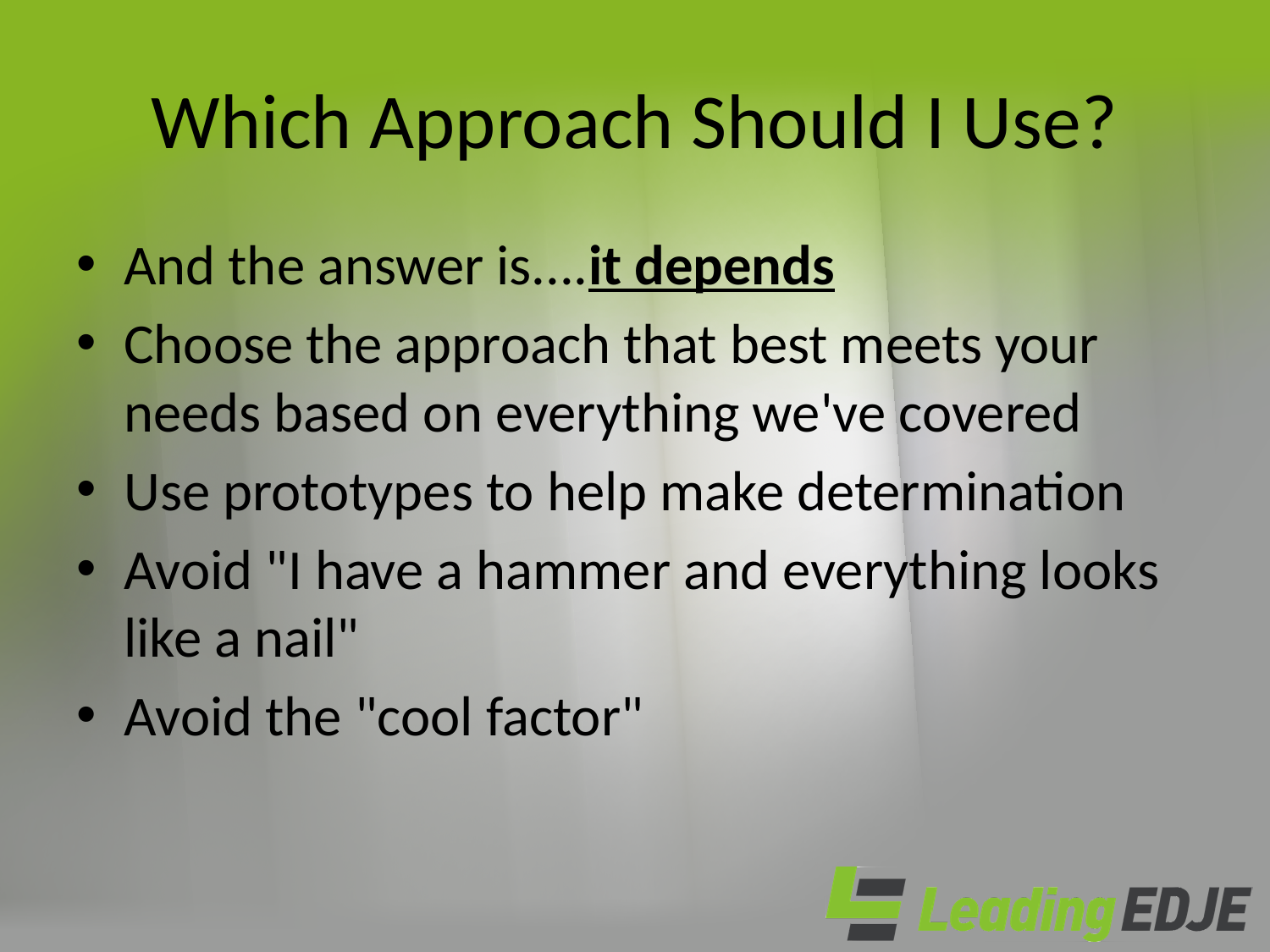

# Which Approach Should I Use?
And the answer is....it depends
Choose the approach that best meets your needs based on everything we've covered
Use prototypes to help make determination
Avoid "I have a hammer and everything looks like a nail"
Avoid the "cool factor"